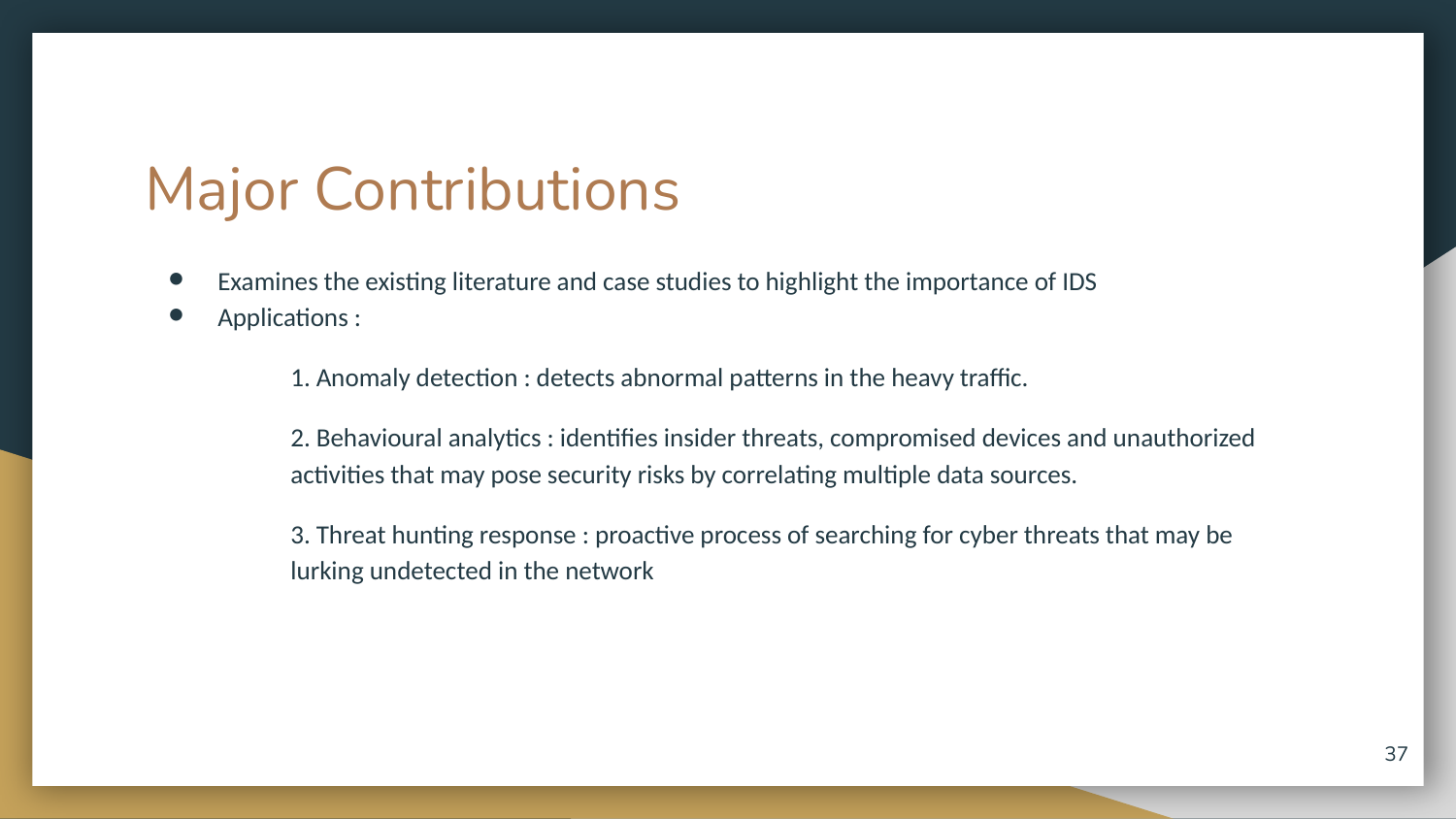

# Major Contributions
Examines the existing literature and case studies to highlight the importance of IDS
Applications :
1. Anomaly detection : detects abnormal patterns in the heavy traffic.
2. Behavioural analytics : identifies insider threats, compromised devices and unauthorized activities that may pose security risks by correlating multiple data sources.
3. Threat hunting response : proactive process of searching for cyber threats that may be lurking undetected in the network

37